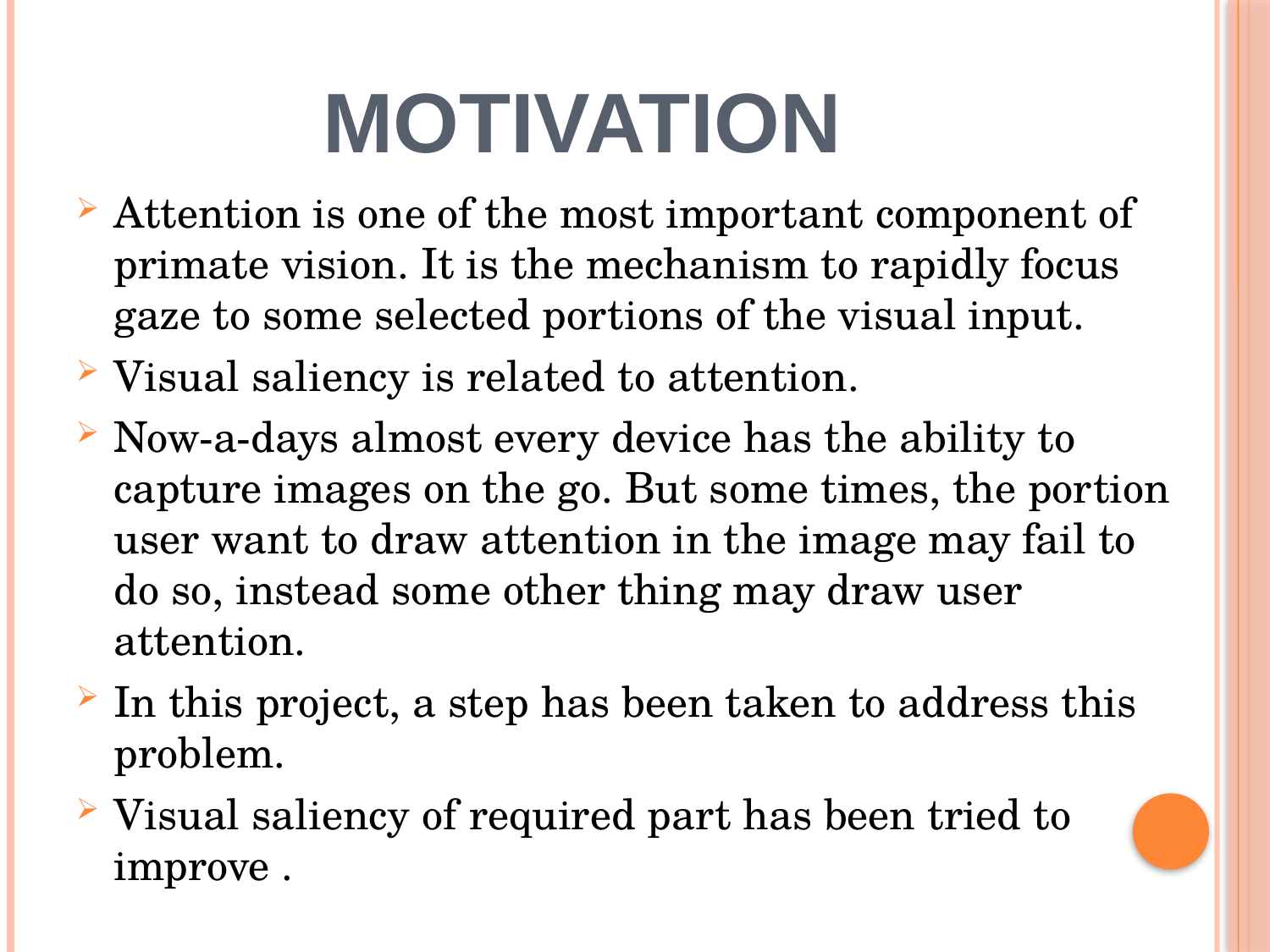

# motivation
Attention is one of the most important component of primate vision. It is the mechanism to rapidly focus gaze to some selected portions of the visual input.
Visual saliency is related to attention.
Now-a-days almost every device has the ability to capture images on the go. But some times, the portion user want to draw attention in the image may fail to do so, instead some other thing may draw user attention.
In this project, a step has been taken to address this problem.
Visual saliency of required part has been tried to improve .